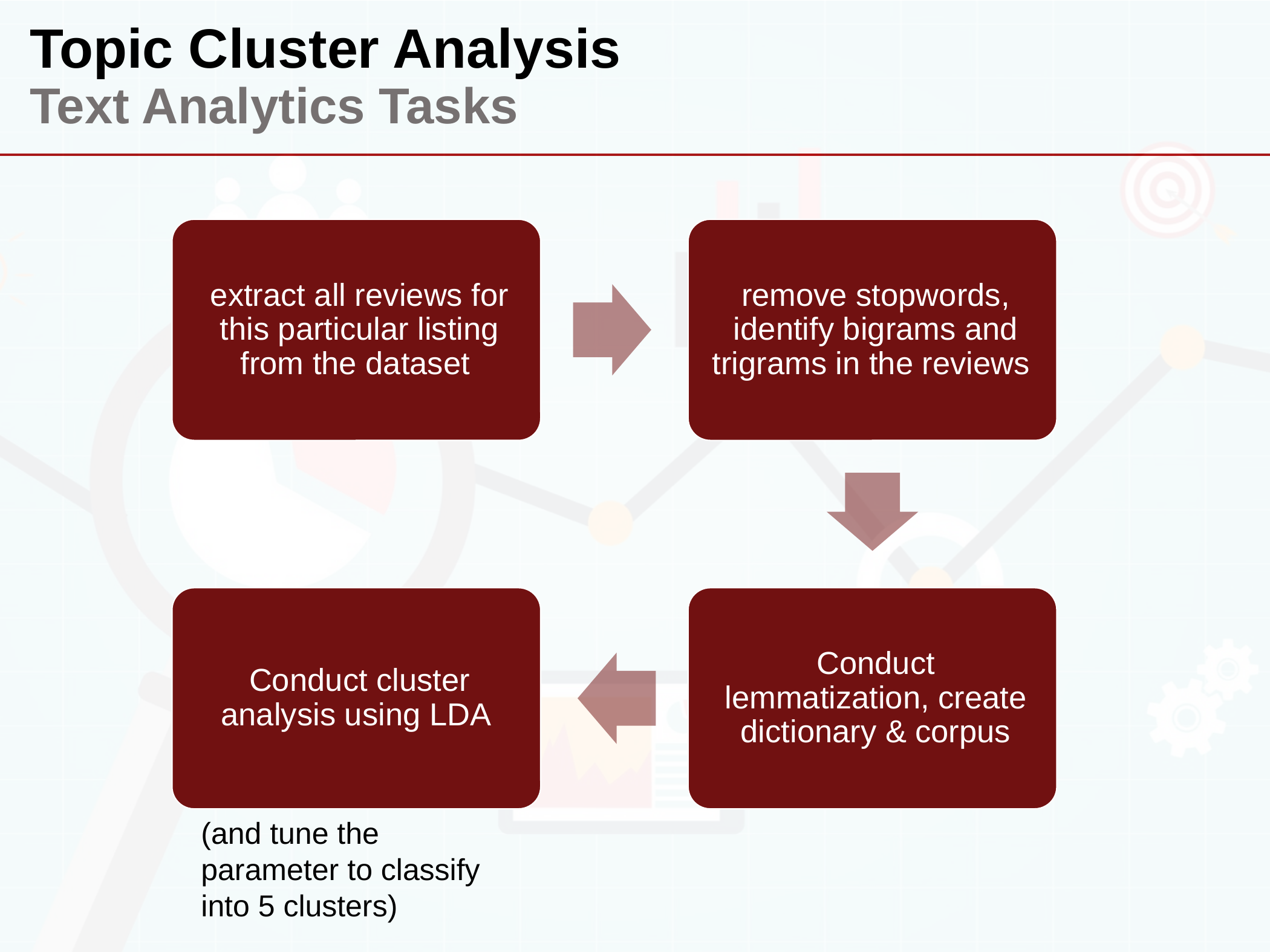

# Topic Cluster Analysis Text Analytics Tasks
extract all reviews for this particular listing from the dataset

remove stopwords, identify bigrams and trigrams in the reviews

Conduct lemmatization, create dictionary & corpus

Conduct cluster analysis using LDA
(and tune the parameter to classify into 5 clusters)